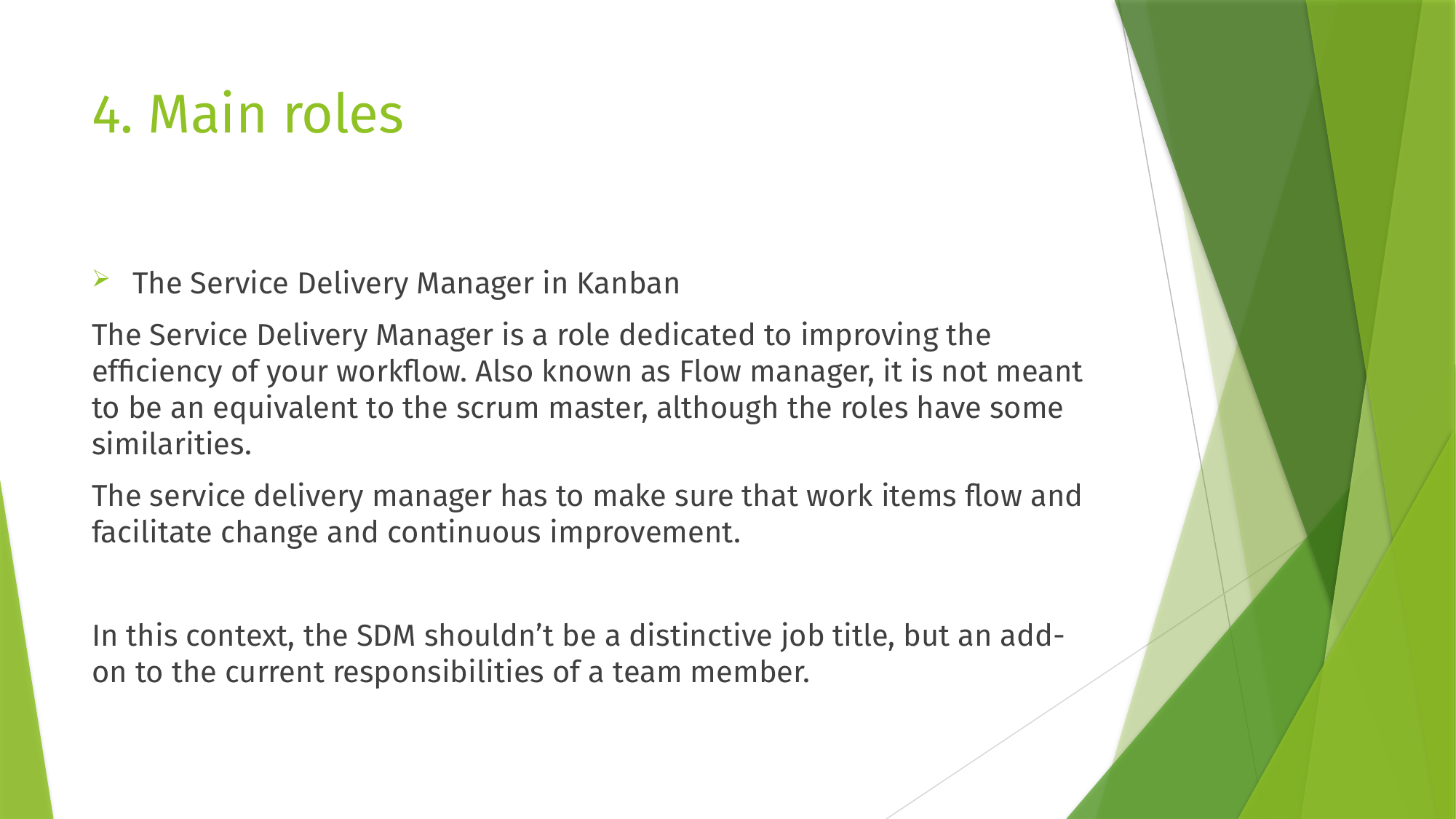

# 4. Main roles
The Service Delivery Manager in Kanban
The Service Delivery Manager is a role dedicated to improving the efficiency of your workflow. Also known as Flow manager, it is not meant to be an equivalent to the scrum master, although the roles have some similarities.
The service delivery manager has to make sure that work items flow and facilitate change and continuous improvement.

In this context, the SDM shouldn’t be a distinctive job title, but an add-on to the current responsibilities of a team member.